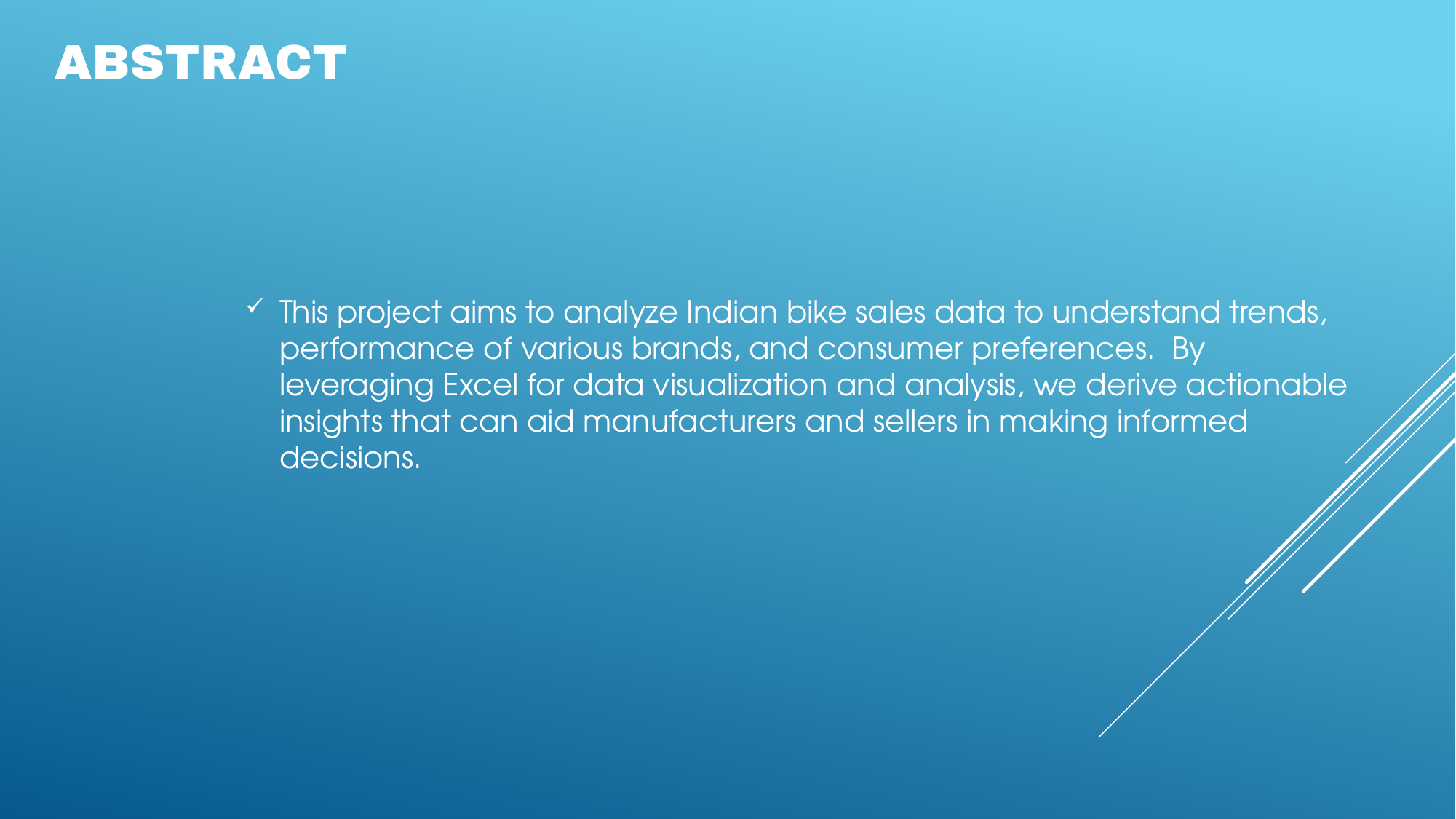

# ABSTRACT
This project aims to analyze Indian bike sales data to understand trends, performance of various brands, and consumer preferences.  By leveraging Excel for data visualization and analysis, we derive actionable insights that can aid manufacturers and sellers in making informed decisions.